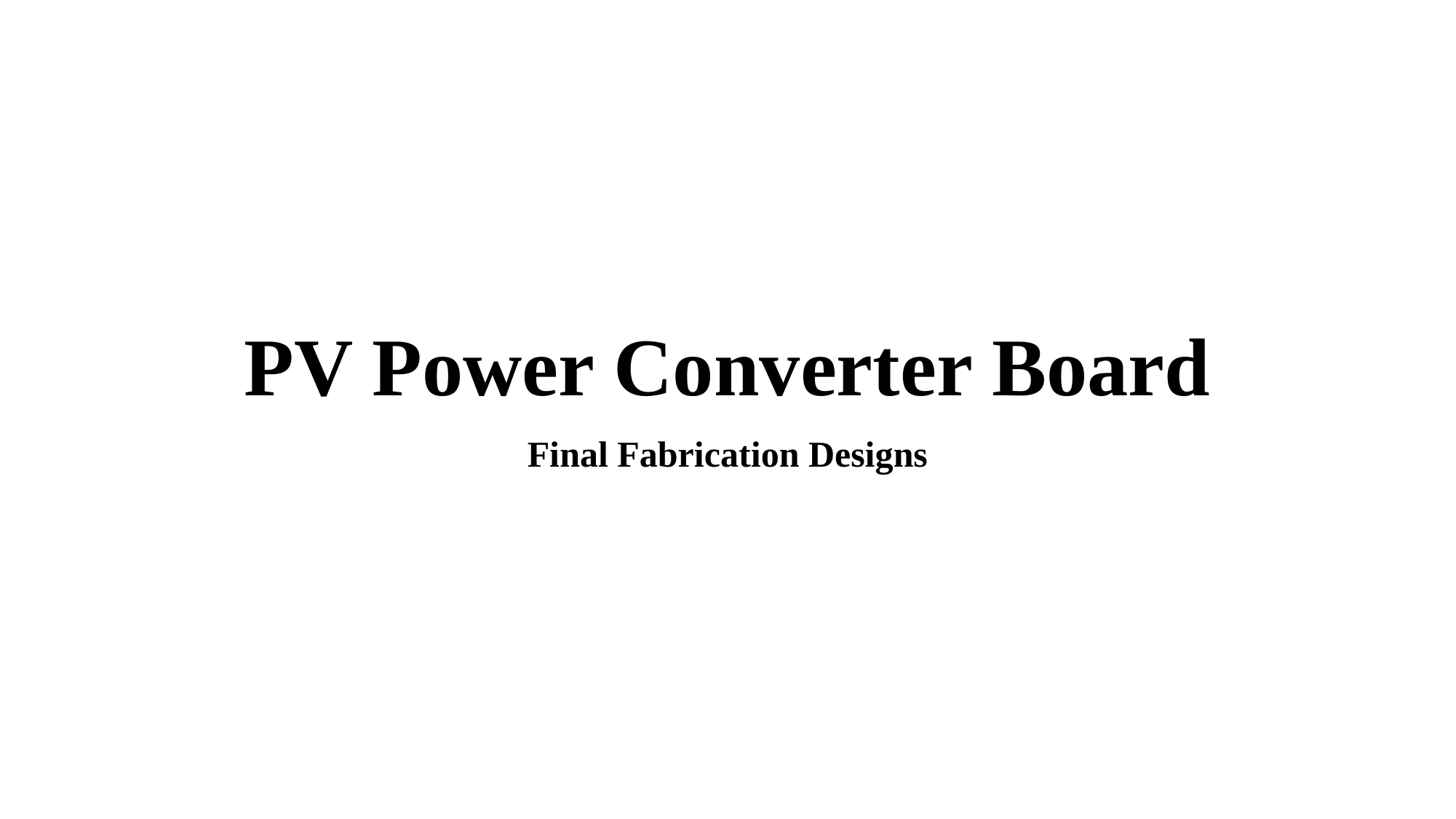

# PV Power Converter Board
Final Fabrication Designs